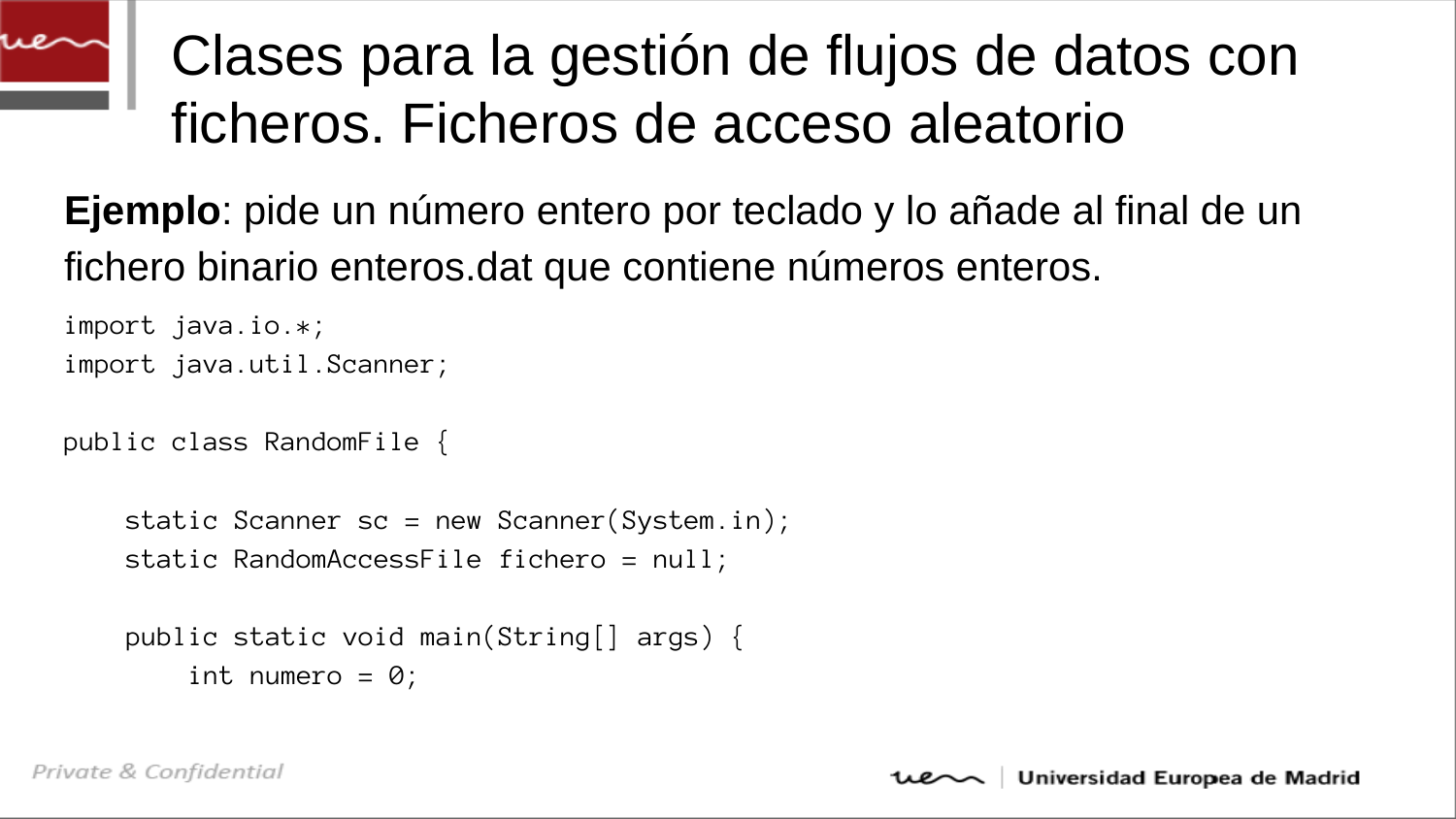

# Clases para la gestión de flujos de datos con ficheros. Ficheros de acceso aleatorio
Ejemplo: pide un número entero por teclado y lo añade al final de un fichero binario enteros.dat que contiene números enteros.
import java.io.*;
import java.util.Scanner;

public class RandomFile {

    static Scanner sc = new Scanner(System.in);
    static RandomAccessFile fichero = null;

    public static void main(String[] args) {
        int numero = 0;